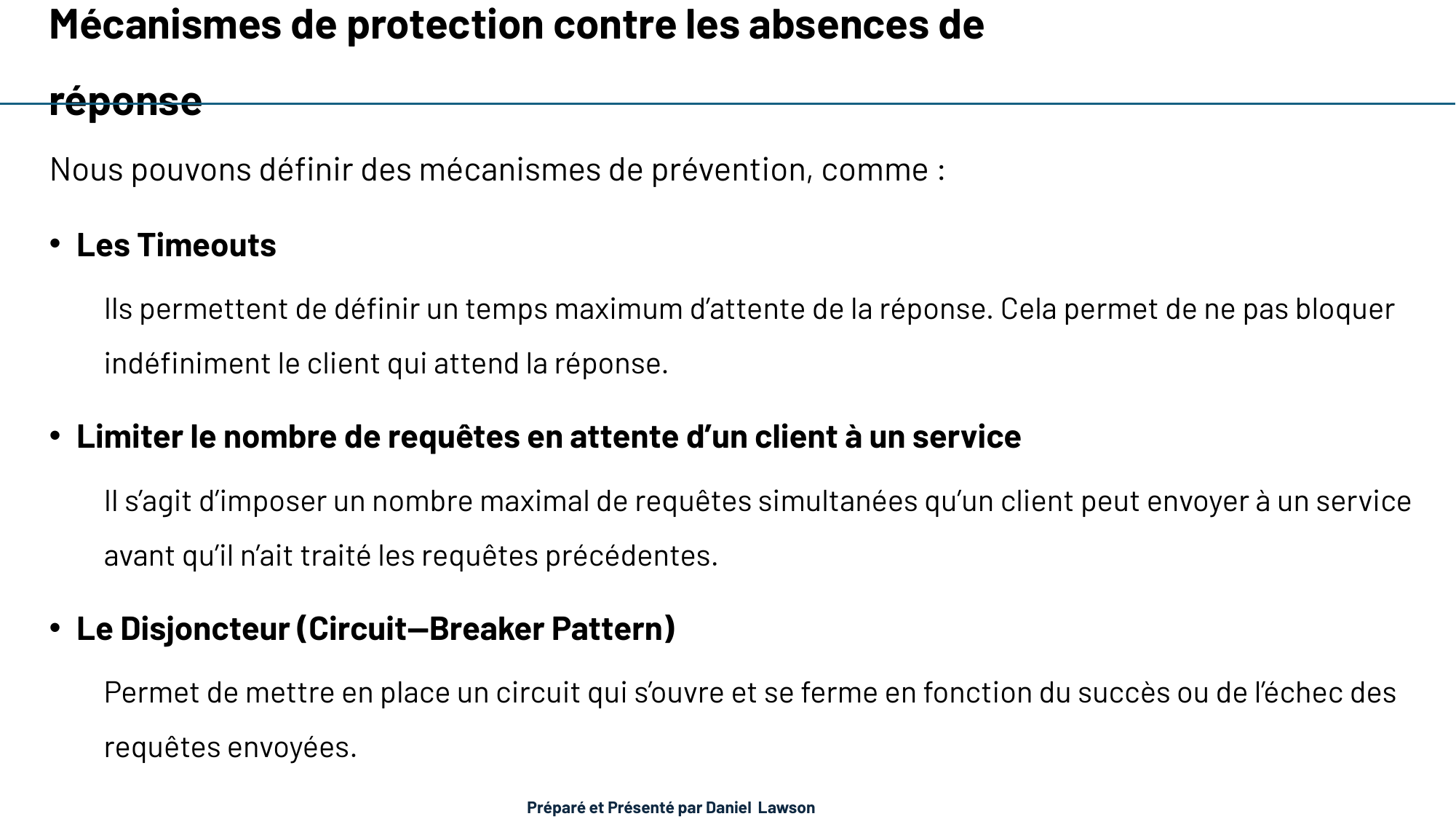

Mécanismes de protection contre les absences de réponse
Nous pouvons définir des mécanismes de prévention, comme :
Les Timeouts
Ils permettent de définir un temps maximum d’attente de la réponse. Cela permet de ne pas bloquer indéfiniment le client qui attend la réponse.
Limiter le nombre de requêtes en attente d’un client à un service
Il s’agit d’imposer un nombre maximal de requêtes simultanées qu’un client peut envoyer à un service avant qu’il n’ait traité les requêtes précédentes.
Le Disjoncteur (Circuit—Breaker Pattern)
Permet de mettre en place un circuit qui s’ouvre et se ferme en fonction du succès ou de l’échec des requêtes envoyées.

Préparé et Présenté par Daniel  Lawson